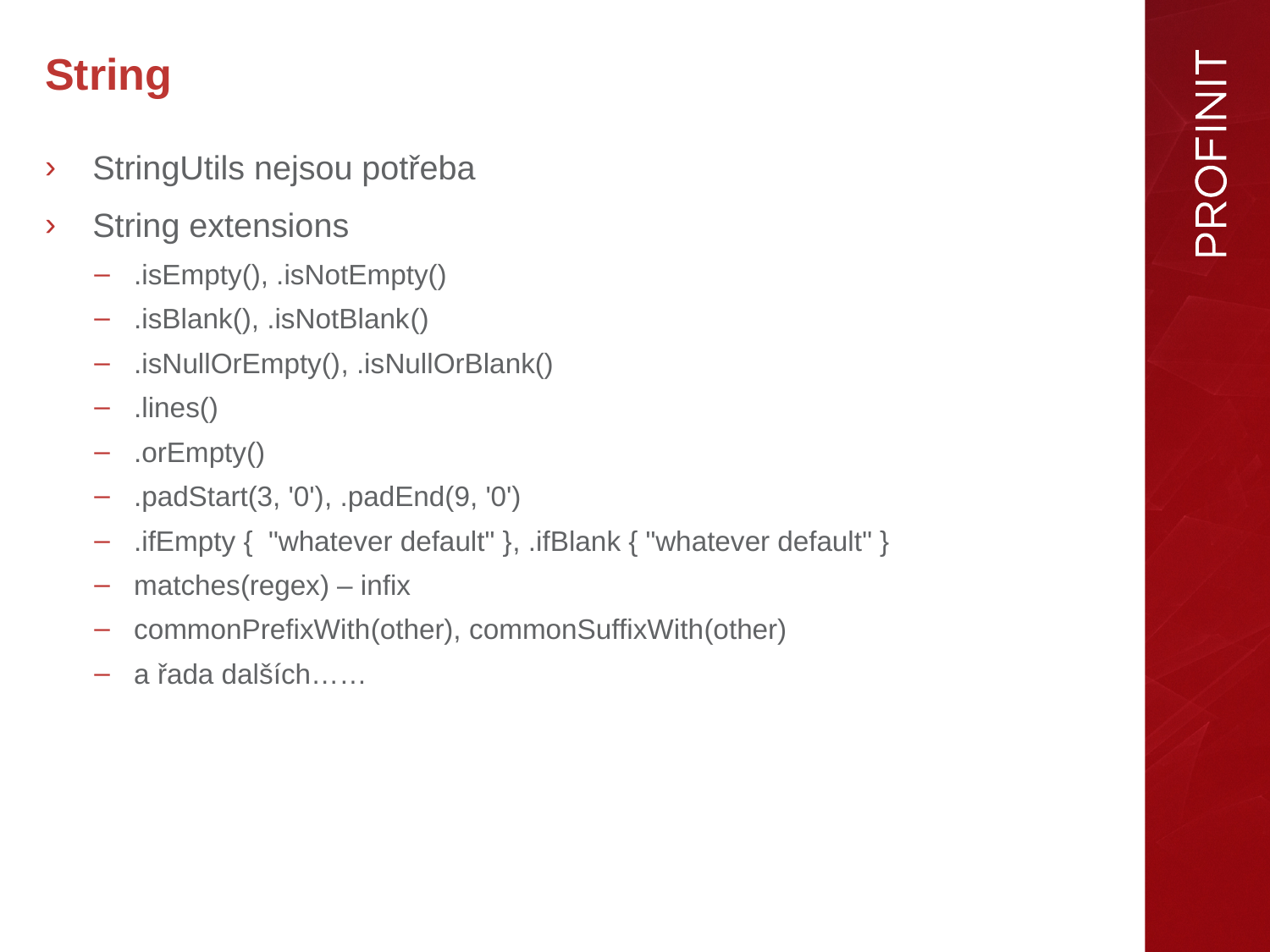

# String
StringUtils nejsou potřeba
String extensions
.isEmpty(), .isNotEmpty()
.isBlank(), .isNotBlank()
.isNullOrEmpty(), .isNullOrBlank()
.lines()
.orEmpty()
.padStart(3, '0'), .padEnd(9, '0')
.ifEmpty {  "whatever default" }, .ifBlank { "whatever default" }
matches(regex) – infix
commonPrefixWith(other), commonSuffixWith(other)
a řada dalších……